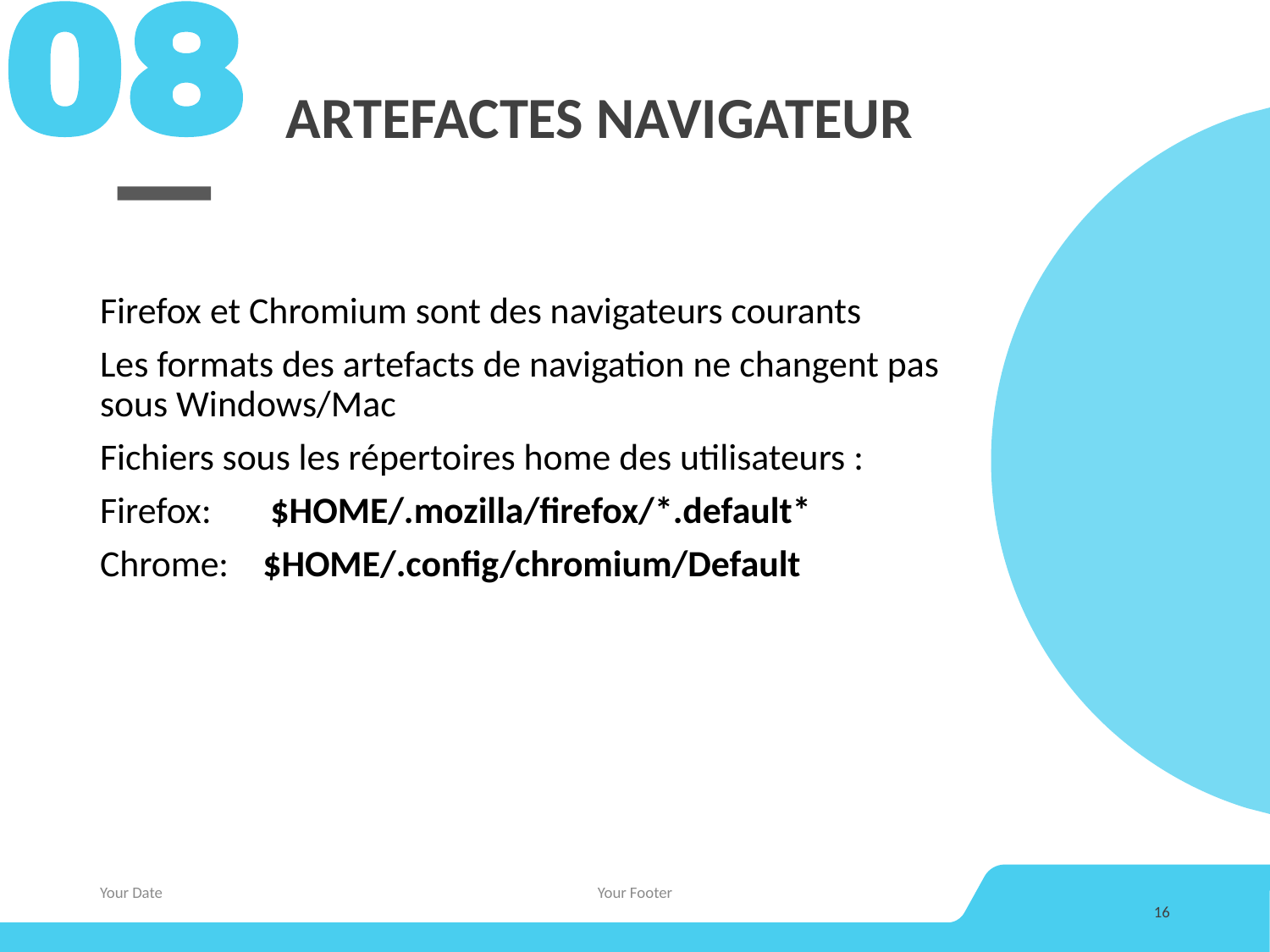

08
# ARTEFACTES NAVIGATEUR

Firefox et Chromium sont des navigateurs courants
Les formats des artefacts de navigation ne changent pas sous Windows/Mac
Fichiers sous les répertoires home des utilisateurs :
Firefox:       $HOME/.mozilla/firefox/*.default*
Chrome:    $HOME/.config/chromium/Default

Your Date
Your Footer
16